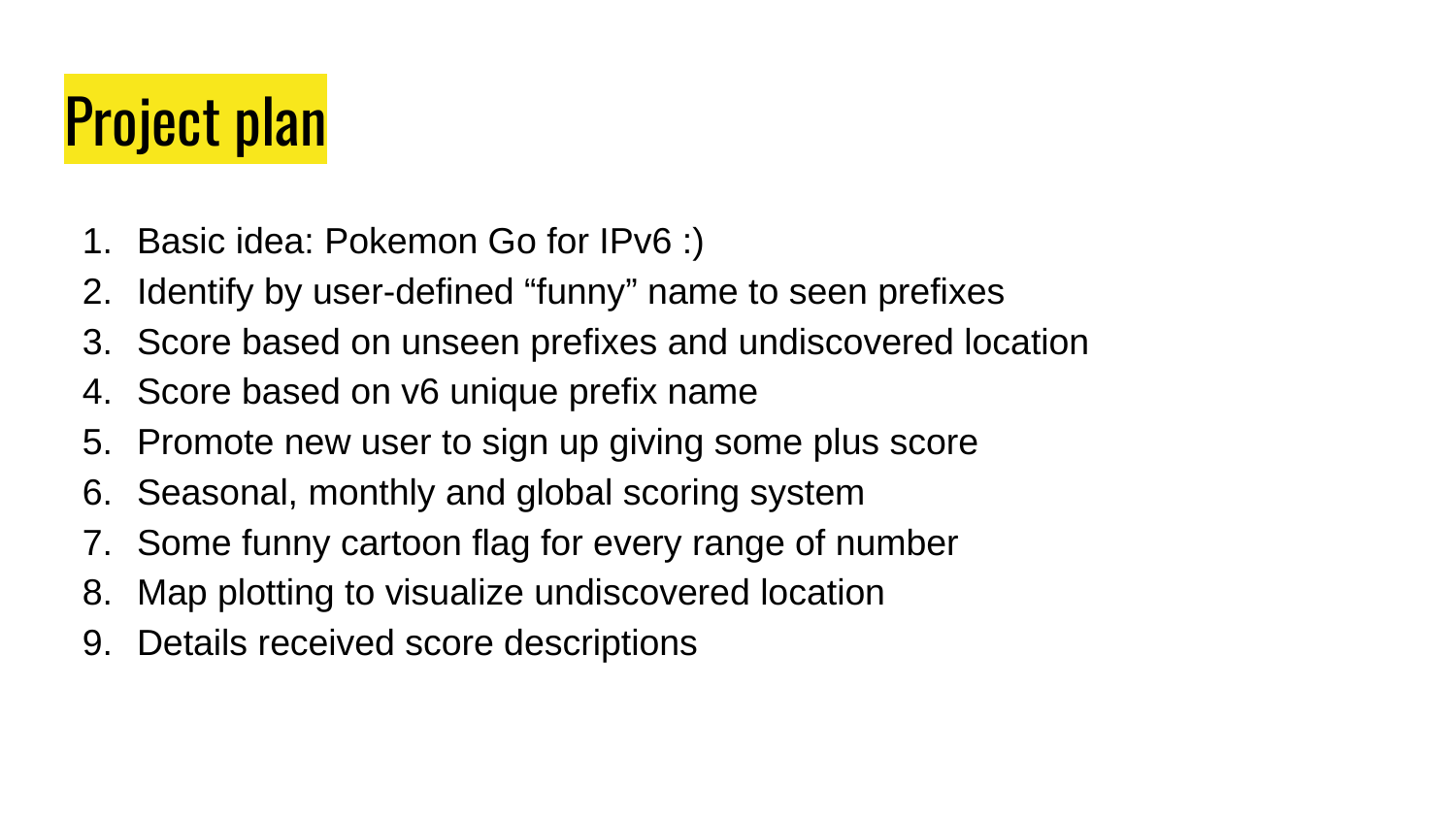

# Project plan
Basic idea: Pokemon Go for IPv6 :)
Identify by user-defined “funny” name to seen prefixes
Score based on unseen prefixes and undiscovered location
Score based on v6 unique prefix name
Promote new user to sign up giving some plus score
Seasonal, monthly and global scoring system
Some funny cartoon flag for every range of number
Map plotting to visualize undiscovered location
Details received score descriptions